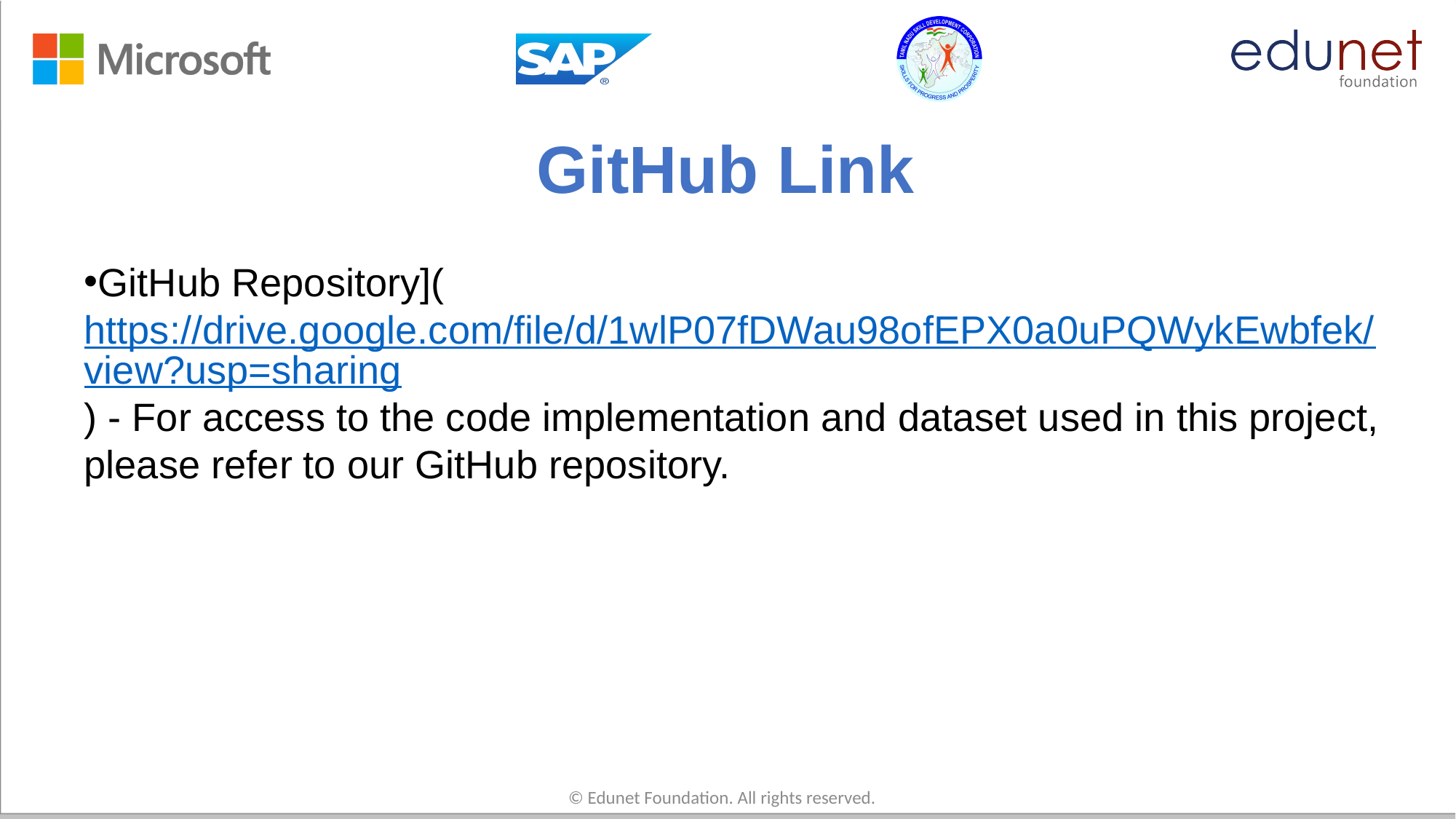

# GitHub Link
GitHub Repository](https://drive.google.com/file/d/1wlP07fDWau98ofEPX0a0uPQWykEwbfek/view?usp=sharing) - For access to the code implementation and dataset used in this project, please refer to our GitHub repository.
© Edunet Foundation. All rights reserved.